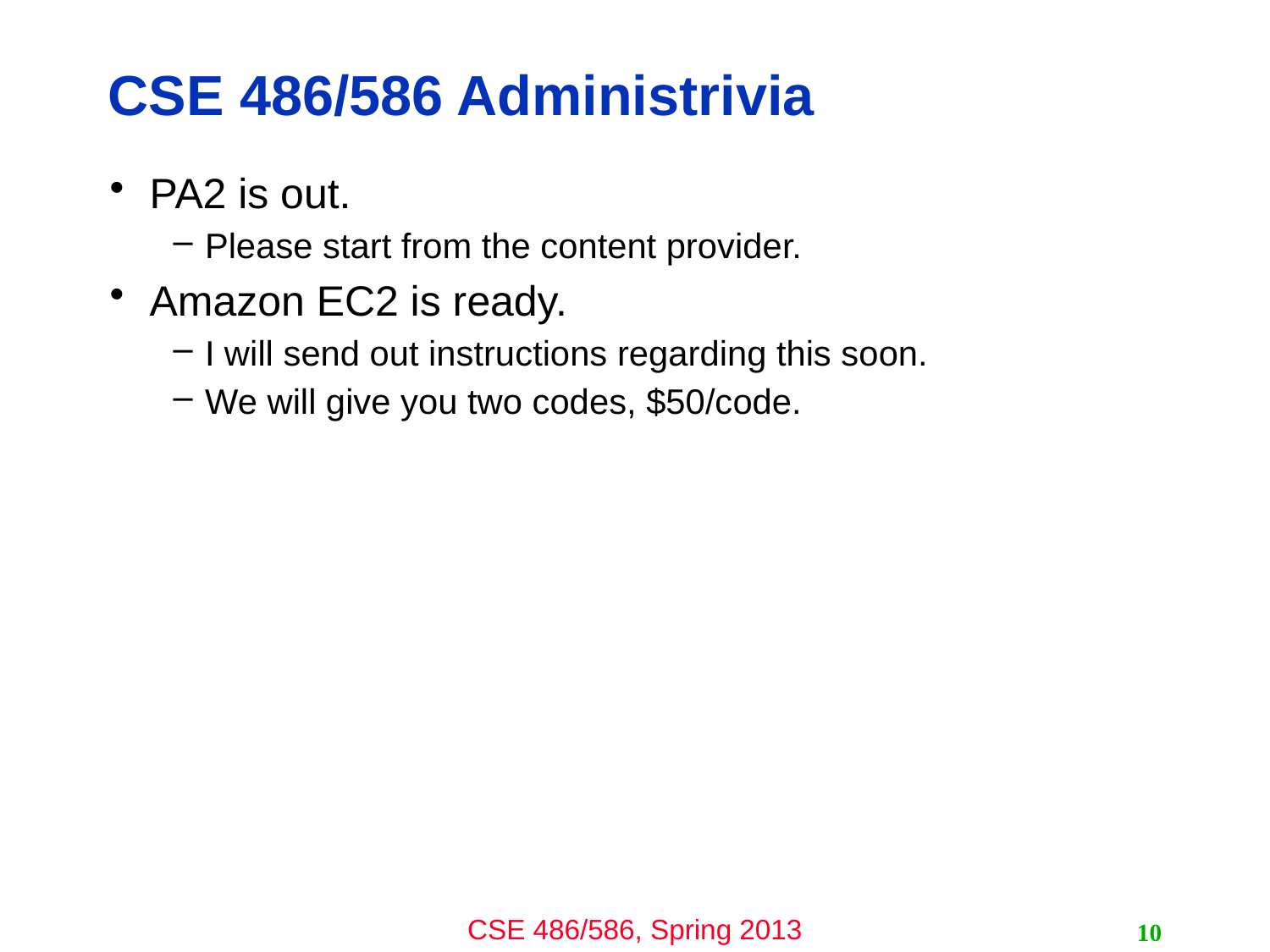

# CSE 486/586 Administrivia
PA2 is out.
Please start from the content provider.
Amazon EC2 is ready.
I will send out instructions regarding this soon.
We will give you two codes, $50/code.
10